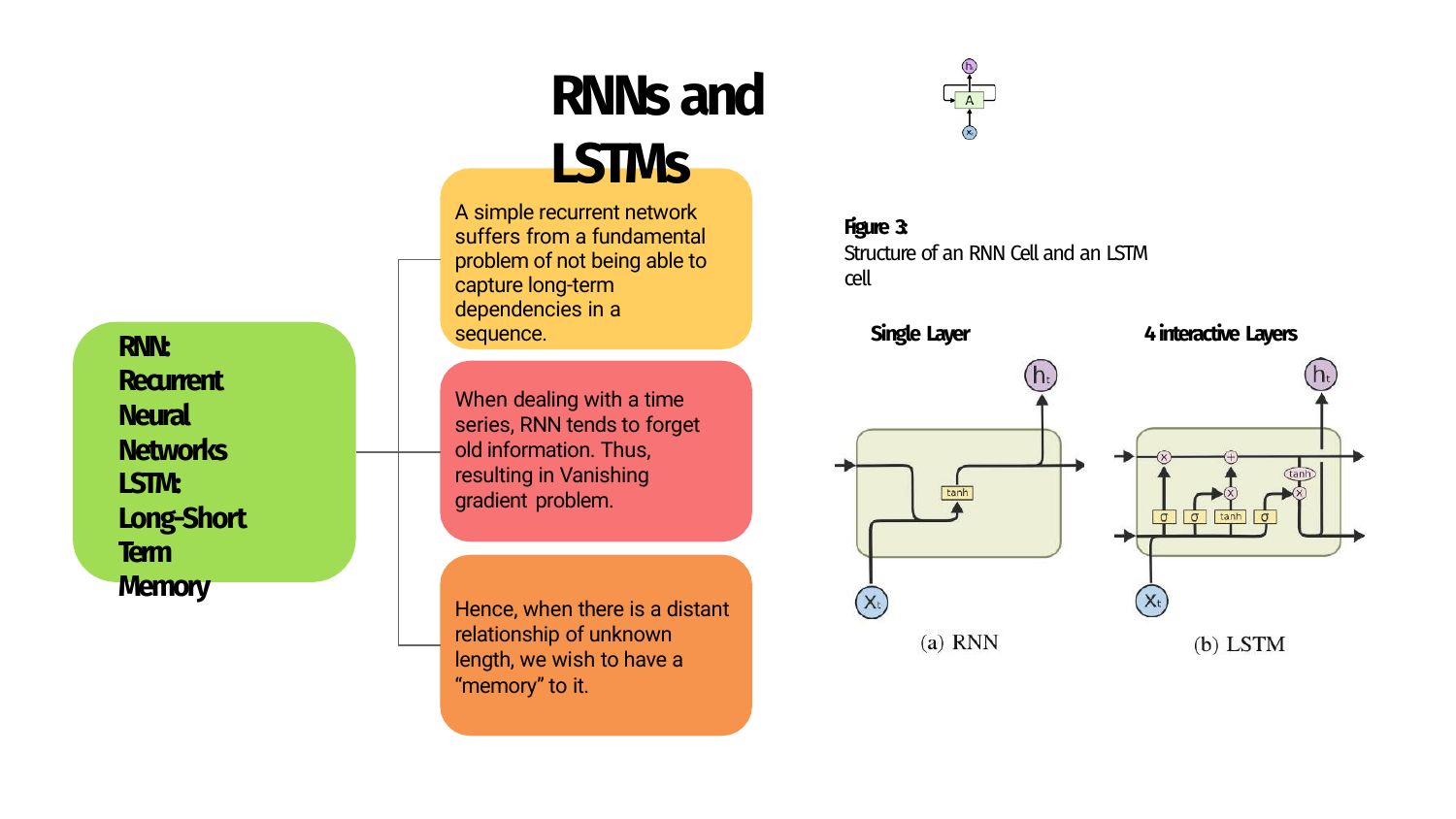

# RNNs and LSTMs

A simple recurrent network  suffers from a fundamental  problem of not being able to  capture long-term  dependencies in a sequence.
Figure 3:
Structure of an RNN Cell and an LSTM cell

Single Layer
4 interactive Layers
RNN:
Recurrent
Neural Networks

When dealing with a time  series, RNN tends to forget  old information. Thus,  resulting in Vanishing  gradient problem.
LSTM:
Long-Short  Term Memory

Hence, when there is a distant  relationship of unknown  length, we wish to have a  “memory” to it.